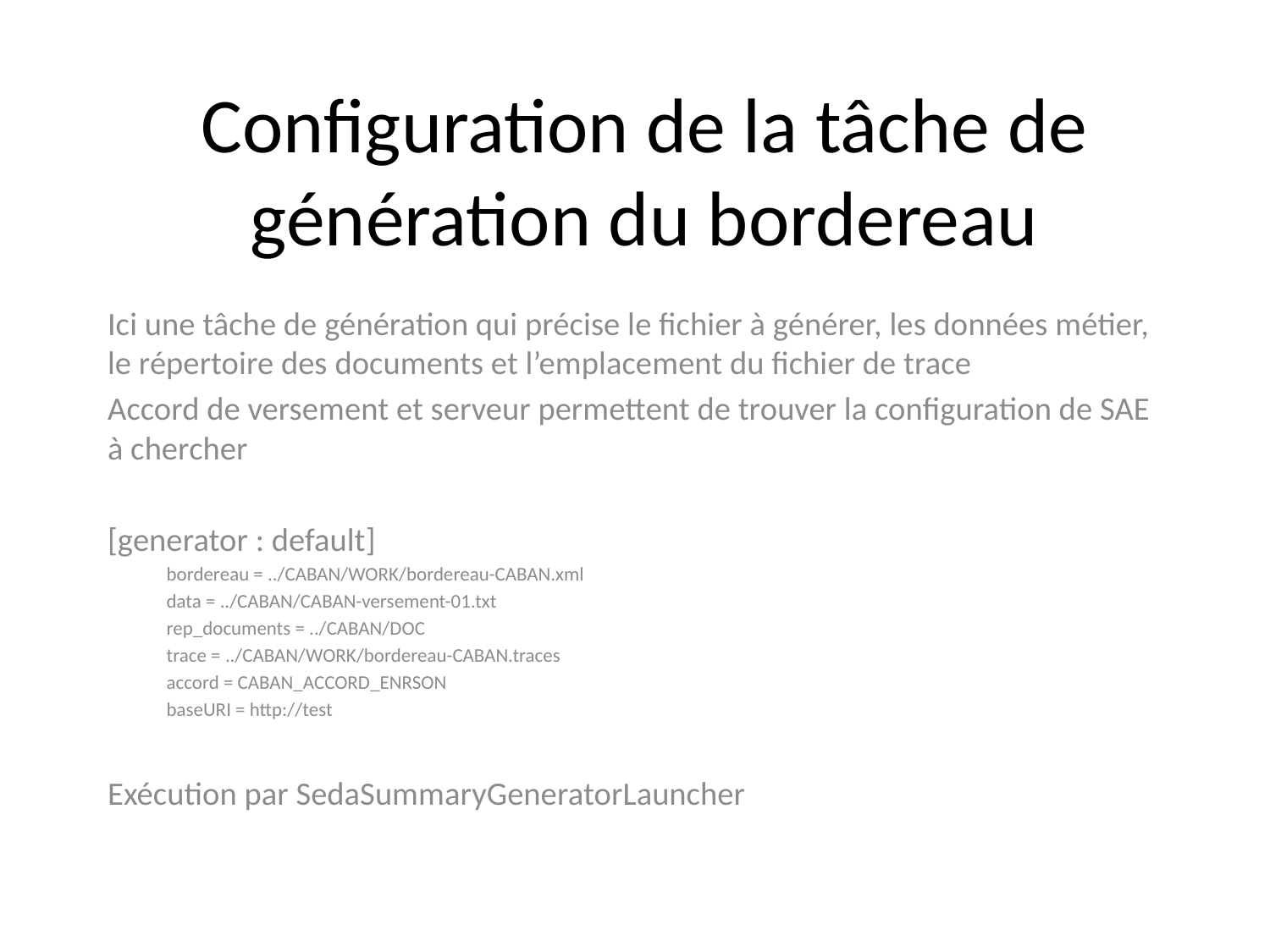

# Configuration de la tâche de génération du bordereau
Ici une tâche de génération qui précise le fichier à générer, les données métier, le répertoire des documents et l’emplacement du fichier de trace
Accord de versement et serveur permettent de trouver la configuration de SAE à chercher

[generator : default]
bordereau = ../CABAN/WORK/bordereau-CABAN.xml
data = ../CABAN/CABAN-versement-01.txt
rep_documents = ../CABAN/DOC
trace = ../CABAN/WORK/bordereau-CABAN.traces
accord = CABAN_ACCORD_ENRSON
baseURI = http://test

Exécution par SedaSummaryGeneratorLauncher